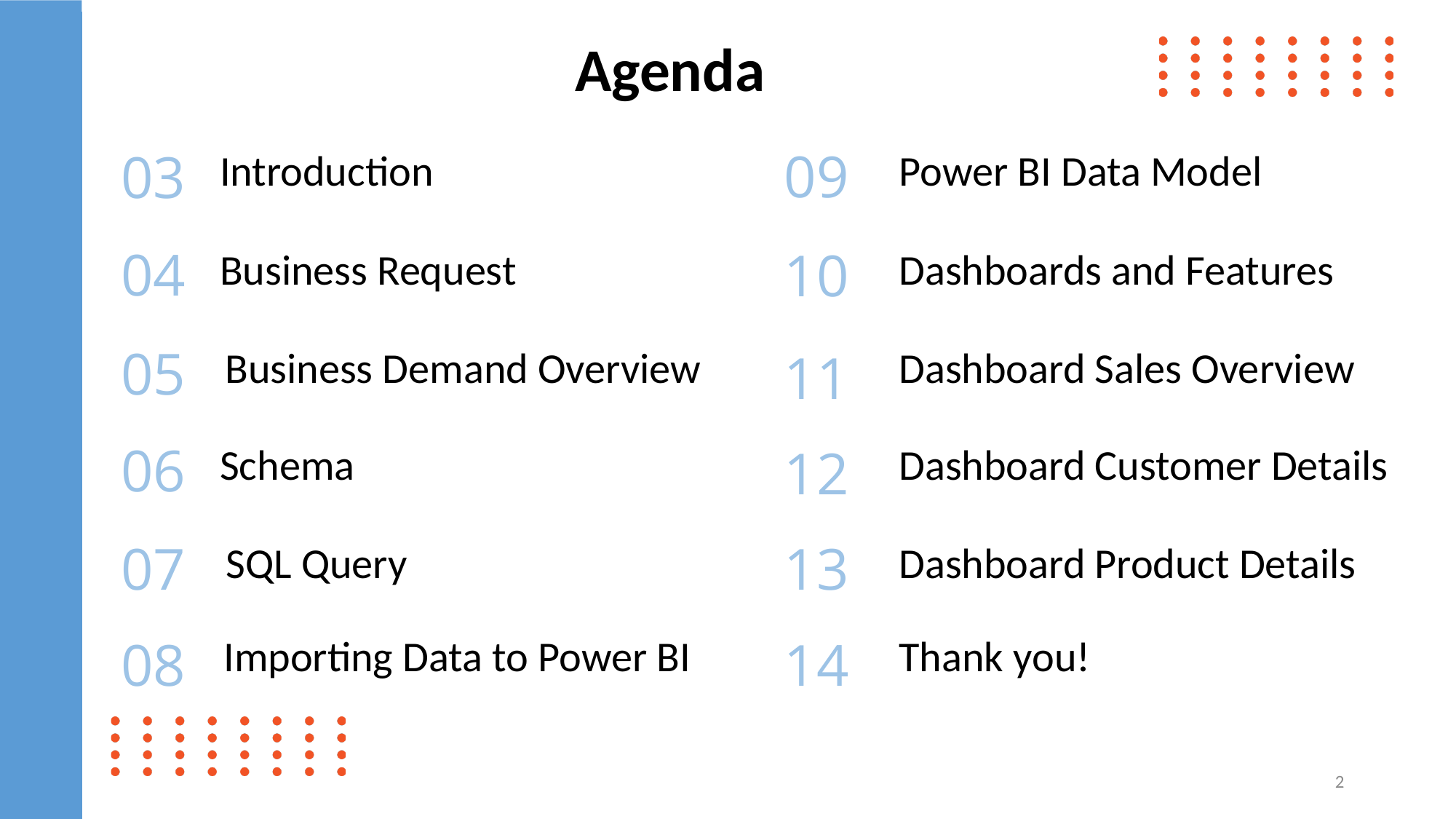

Agenda

09
03
Introduction
Power BI Data Model
04
10
Business Request
Dashboards and Features
05
11
Business Demand Overview
Dashboard Sales Overview
06
12
Schema
Dashboard Customer Details
13
07
SQL Query
Dashboard Product Details
08
14
Importing Data to Power BI
Thank you!

2